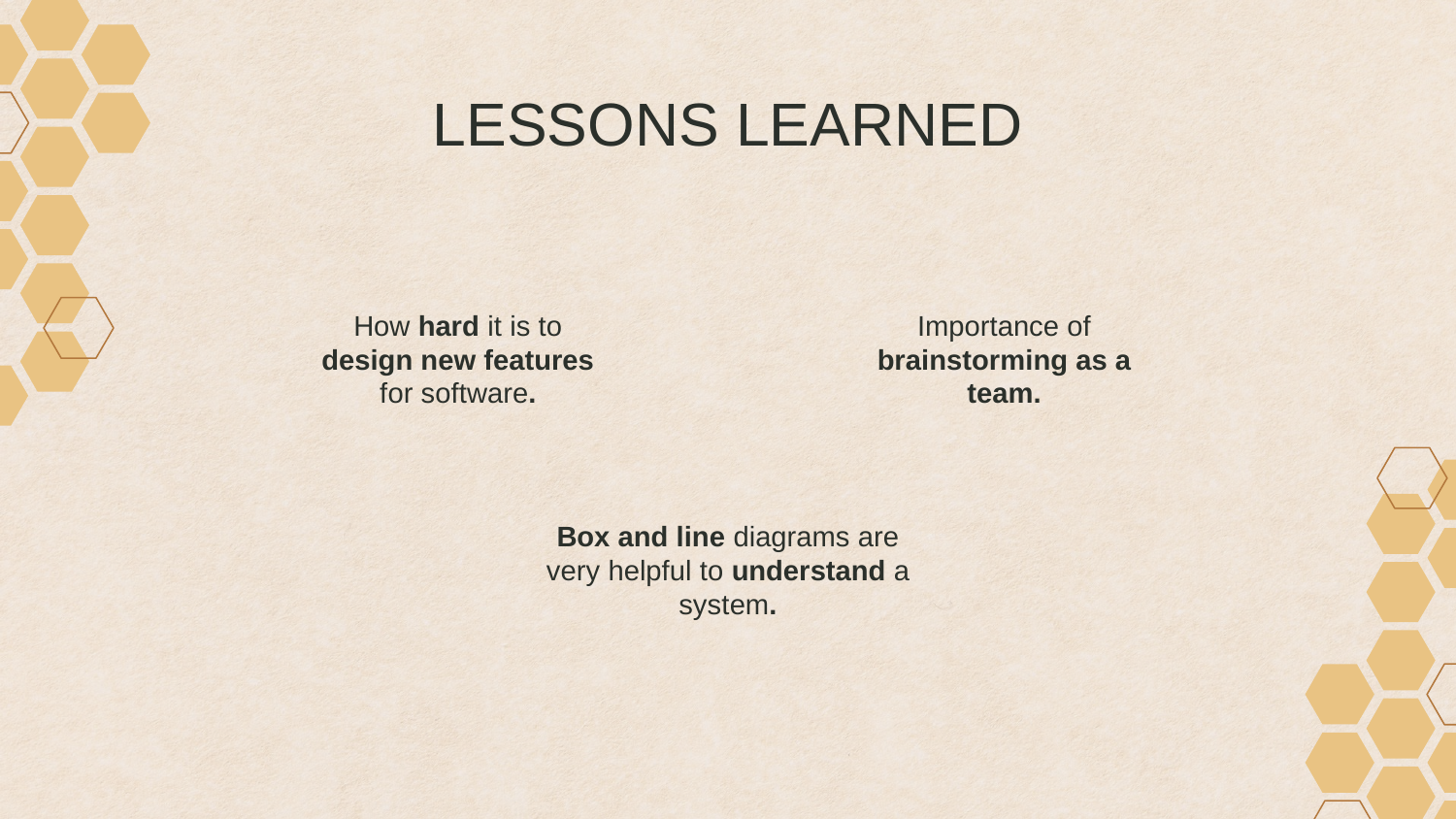

# LESSONS LEARNED
Importance of brainstorming as a team.
How hard it is to design new features for software.
Box and line diagrams are very helpful to understand a system.